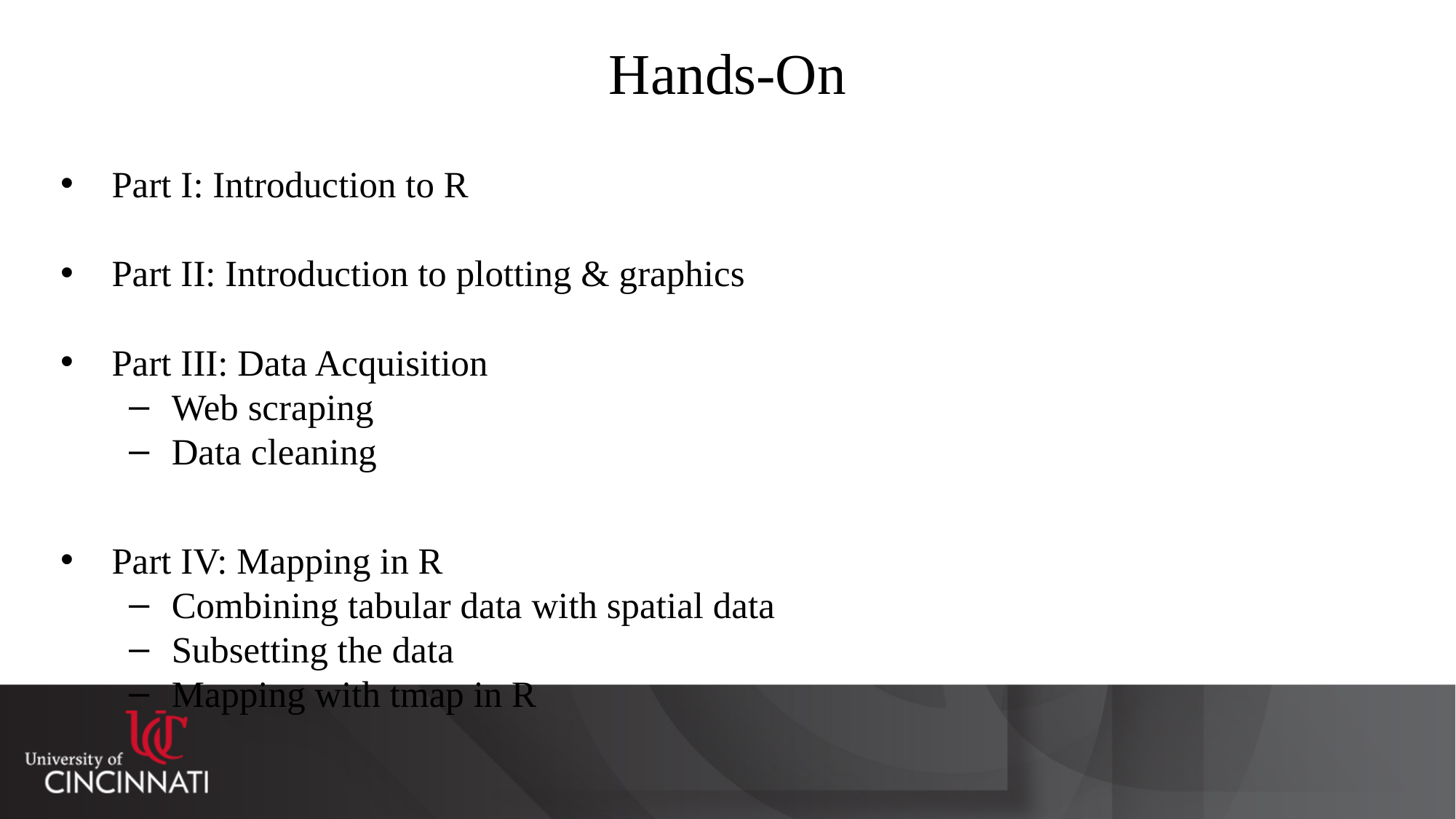

# Hands-On
Part I: Introduction to R

Part II: Introduction to plotting & graphics

Part III: Data Acquisition
Web scraping
Data cleaning

Part IV: Mapping in R
Combining tabular data with spatial data
Subsetting the data
Mapping with tmap in R